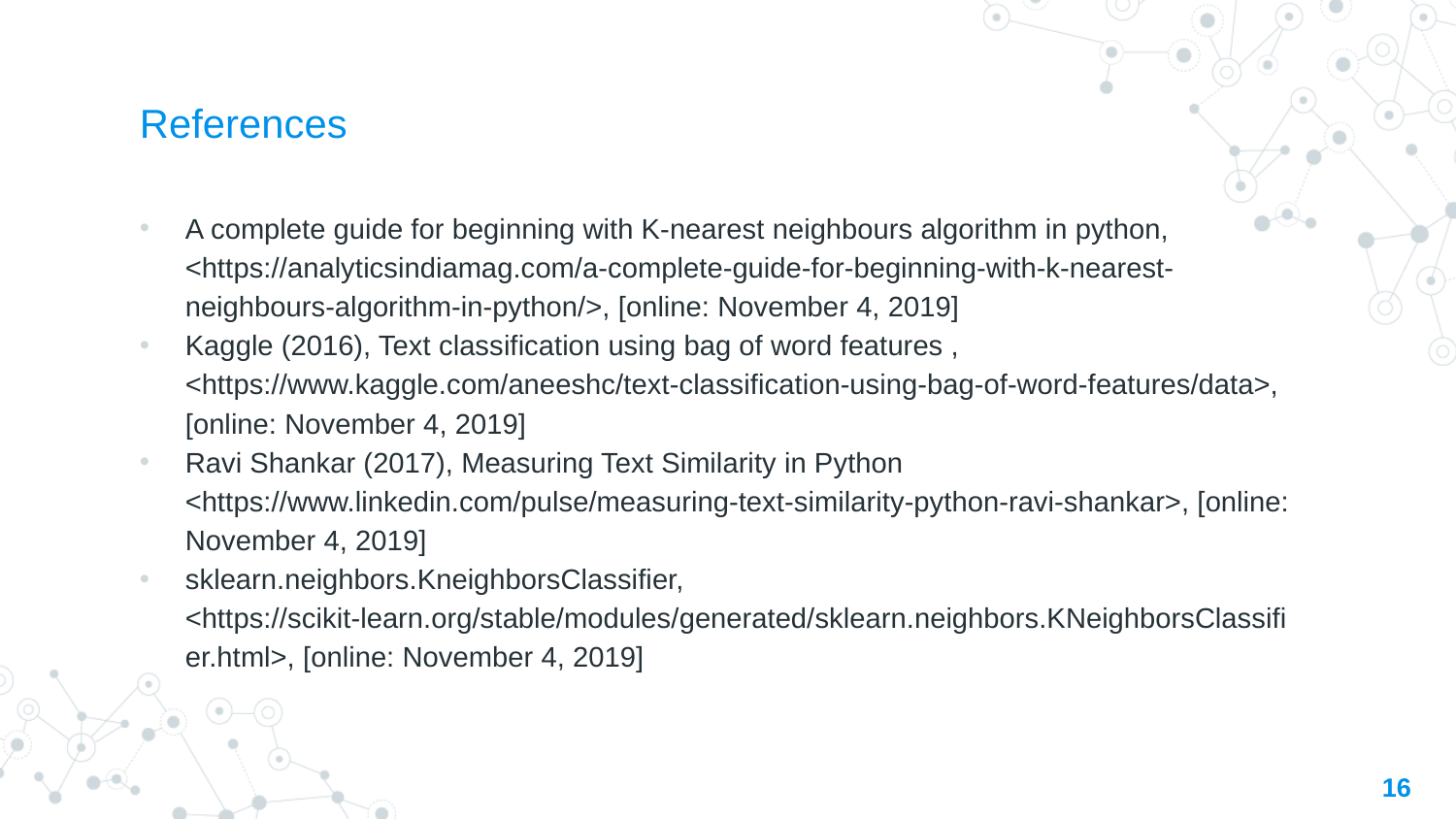

# References
A complete guide for beginning with K-nearest neighbours algorithm in python, <https://analyticsindiamag.com/a-complete-guide-for-beginning-with-k-nearest-neighbours-algorithm-in-python/>, [online: November 4, 2019]
Kaggle (2016), Text classification using bag of word features , <https://www.kaggle.com/aneeshc/text-classification-using-bag-of-word-features/data>, [online: November 4, 2019]
Ravi Shankar (2017), Measuring Text Similarity in Python <https://www.linkedin.com/pulse/measuring-text-similarity-python-ravi-shankar>, [online: November 4, 2019]
sklearn.neighbors.KneighborsClassifier, <https://scikit-learn.org/stable/modules/generated/sklearn.neighbors.KNeighborsClassifier.html>, [online: November 4, 2019]

16